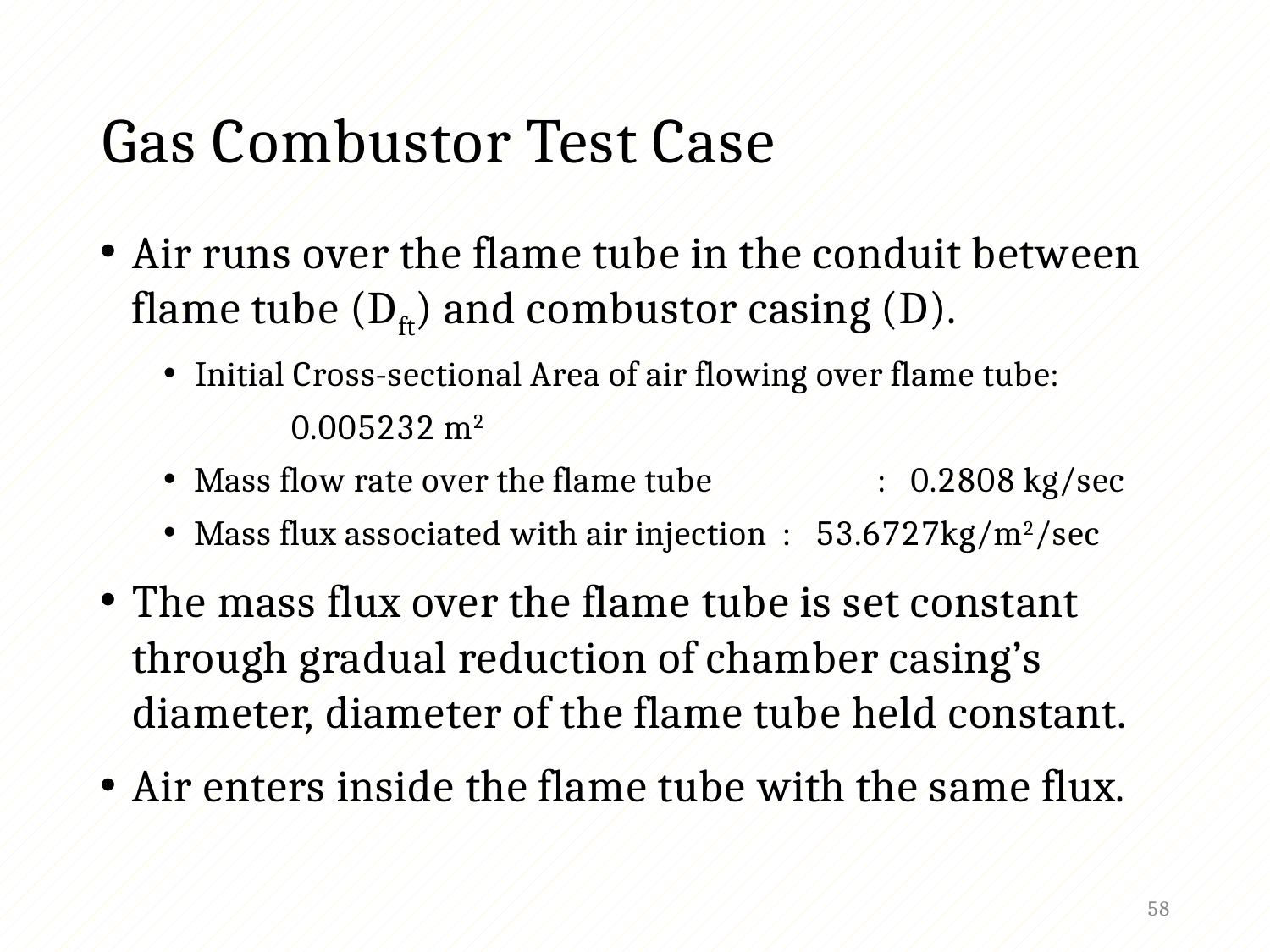

# Gas Combustor Test Case
Air runs over the flame tube in the conduit between flame tube (Dft) and combustor casing (D).
Initial Cross-sectional Area of air flowing over flame tube:
	0.005232 m2
Mass flow rate over the flame tube 	      :   0.2808 kg/sec
Mass flux associated with air injection  :   53.6727kg/m2/sec
The mass flux over the flame tube is set constant through gradual reduction of chamber casing’s diameter, diameter of the flame tube held constant.
Air enters inside the flame tube with the same flux.
58